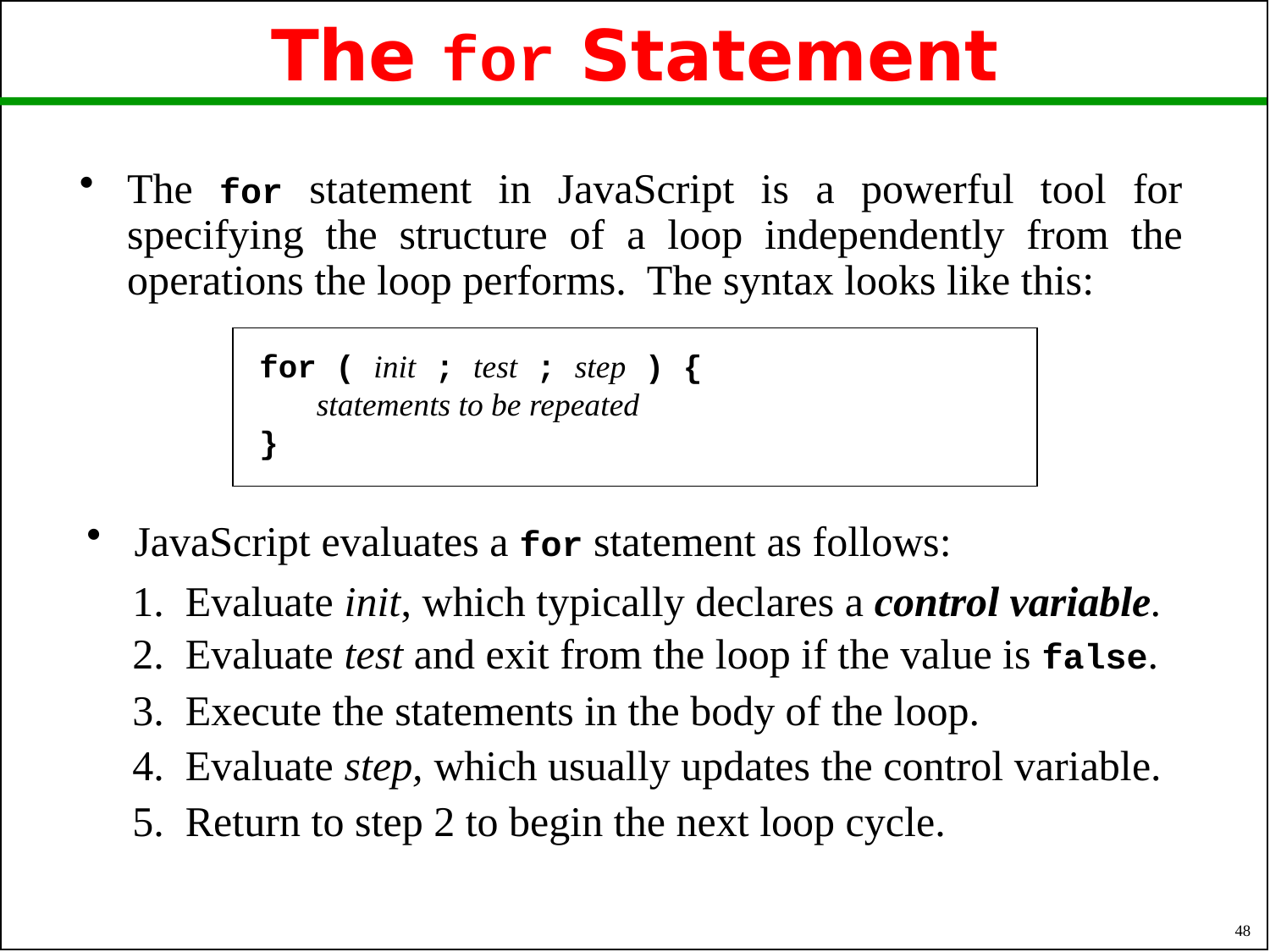

# The for Statement
The for statement in JavaScript is a powerful tool for specifying the structure of a loop independently from the operations the loop performs.  The syntax looks like this:

for ( init ; test ; step ) {
   statements to be repeated
}

for ( init ; test ; step ) {
   statements to be repeated
}

JavaScript evaluates a for statement as follows:
1.
Evaluate init, which typically declares a control variable.
2.
Evaluate test and exit from the loop if the value is false.
3.
Execute the statements in the body of the loop.
4.
Evaluate step, which usually updates the control variable.
5.
Return to step 2 to begin the next loop cycle.
48